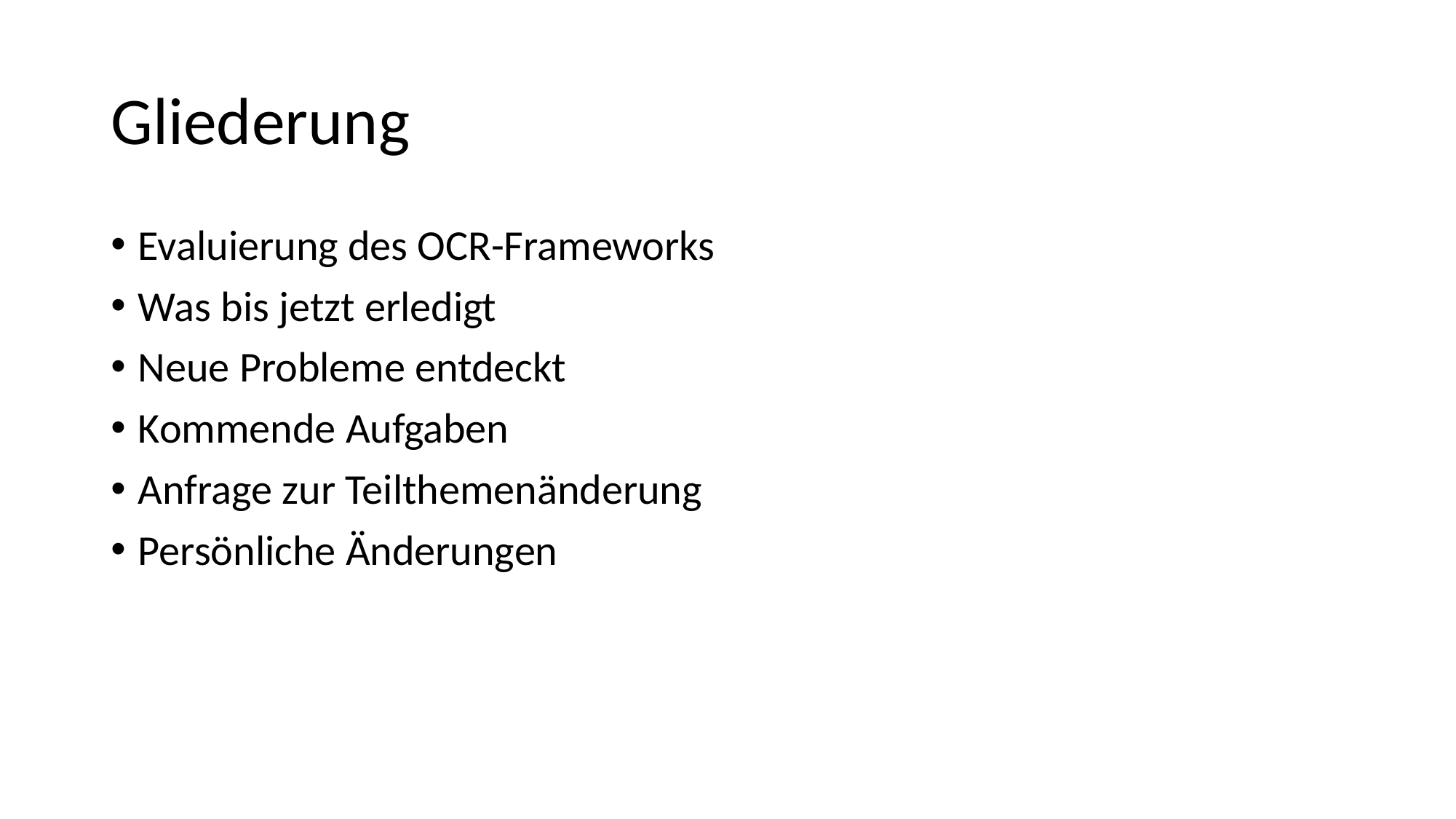

# Gliederung
Evaluierung des OCR-Frameworks
Was bis jetzt erledigt
Neue Probleme entdeckt
Kommende Aufgaben
Anfrage zur Teilthemenänderung
Persönliche Änderungen